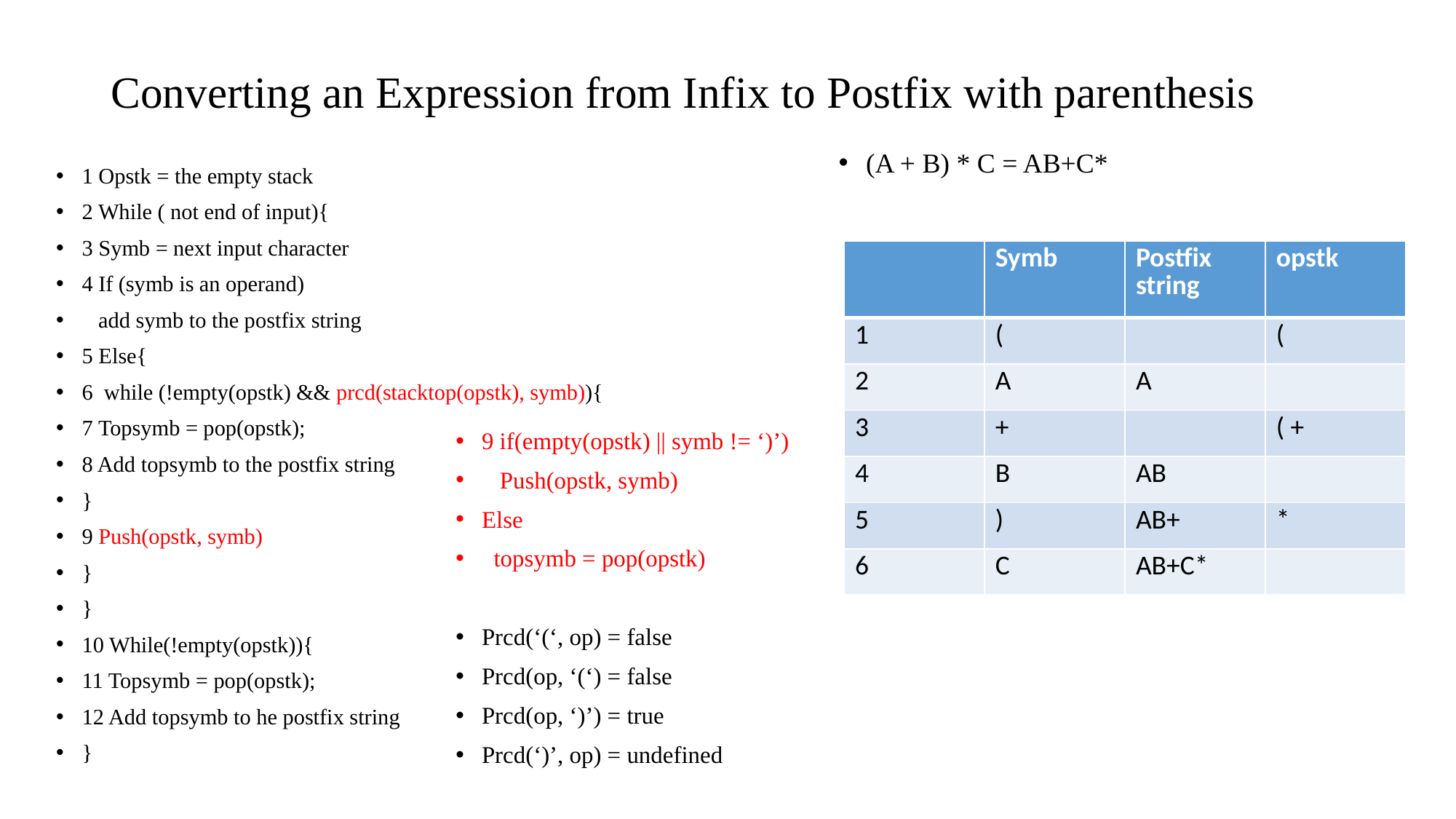

# Converting an Expression from Infix to Postfix with parenthesis
(A + B) * C = AB+C*
1 Opstk = the empty stack
2 While ( not end of input){
3 Symb = next input character
4 If (symb is an operand)
   add symb to the postfix string
5 Else{
6  while (!empty(opstk) && prcd(stacktop(opstk), symb)){
7 Topsymb = pop(opstk);
8 Add topsymb to the postfix string
}
9 Push(opstk, symb)
}
}
10 While(!empty(opstk)){
11 Topsymb = pop(opstk);
12 Add topsymb to he postfix string
}
|  | Symb | Postfix string | opstk |
| --- | --- | --- | --- |
| 1 | ( |  | ( |
| 2 | A | A |  |
| 3 | + |  | ( + |
| 4 | B | AB |  |
| 5 | ) | AB+ | \* |
| 6 | C | AB+C\* |  |
9 if(empty(opstk) || symb != ‘)’)
   Push(opstk, symb)
Else
  topsymb = pop(opstk)

Prcd(‘(‘, op) = false
Prcd(op, ‘(‘) = false
Prcd(op, ‘)’) = true
Prcd(‘)’, op) = undefined